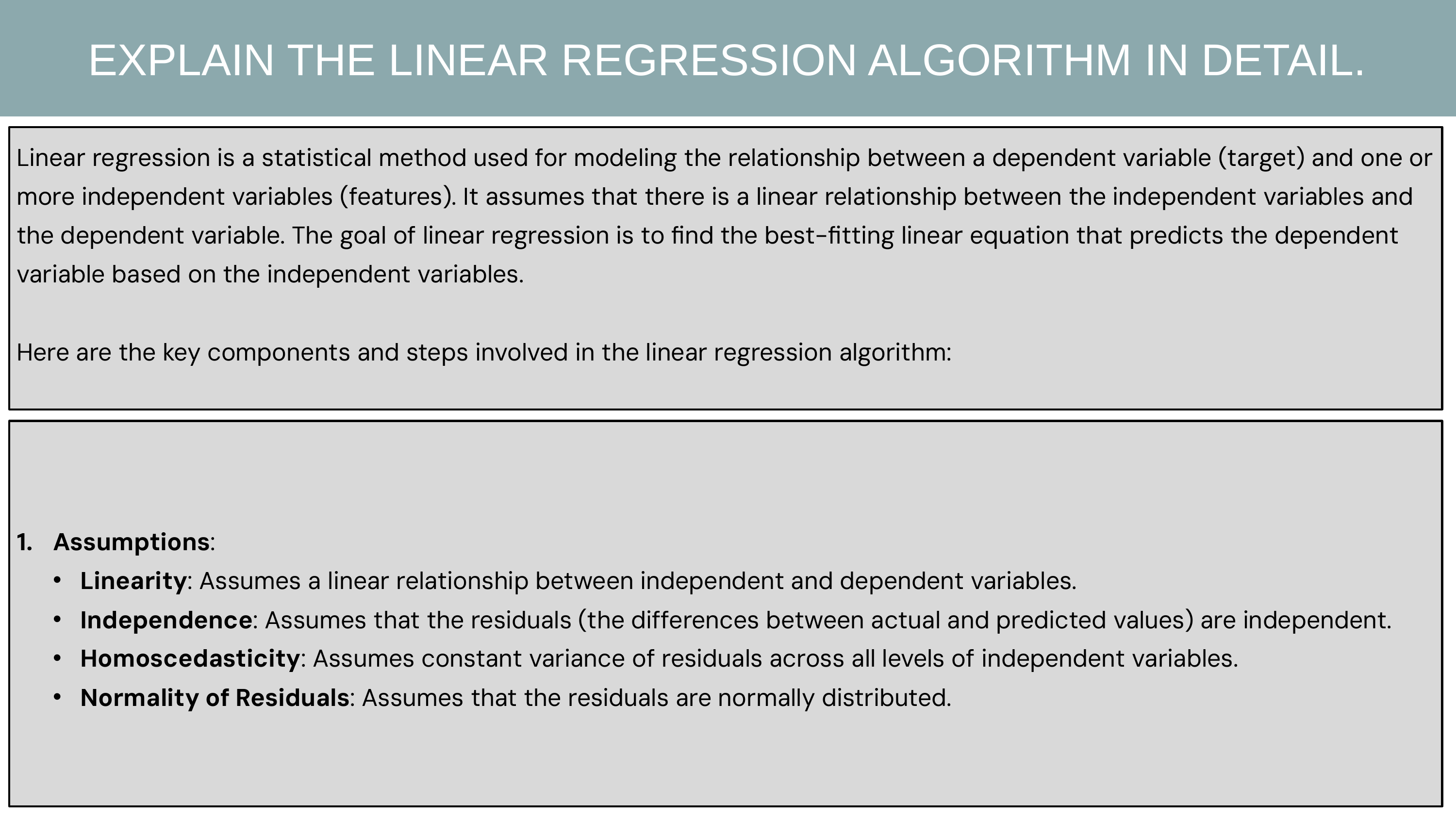

EXPLAIN THE LINEAR REGRESSION ALGORITHM IN DETAIL.
Linear regression is a statistical method used for modeling the relationship between a dependent variable (target) and one or more independent variables (features). It assumes that there is a linear relationship between the independent variables and the dependent variable. The goal of linear regression is to find the best-fitting linear equation that predicts the dependent variable based on the independent variables.

Here are the key components and steps involved in the linear regression algorithm:

Assumptions:
Linearity: Assumes a linear relationship between independent and dependent variables.
Independence: Assumes that the residuals (the differences between actual and predicted values) are independent.
Homoscedasticity: Assumes constant variance of residuals across all levels of independent variables.
Normality of Residuals: Assumes that the residuals are normally distributed.